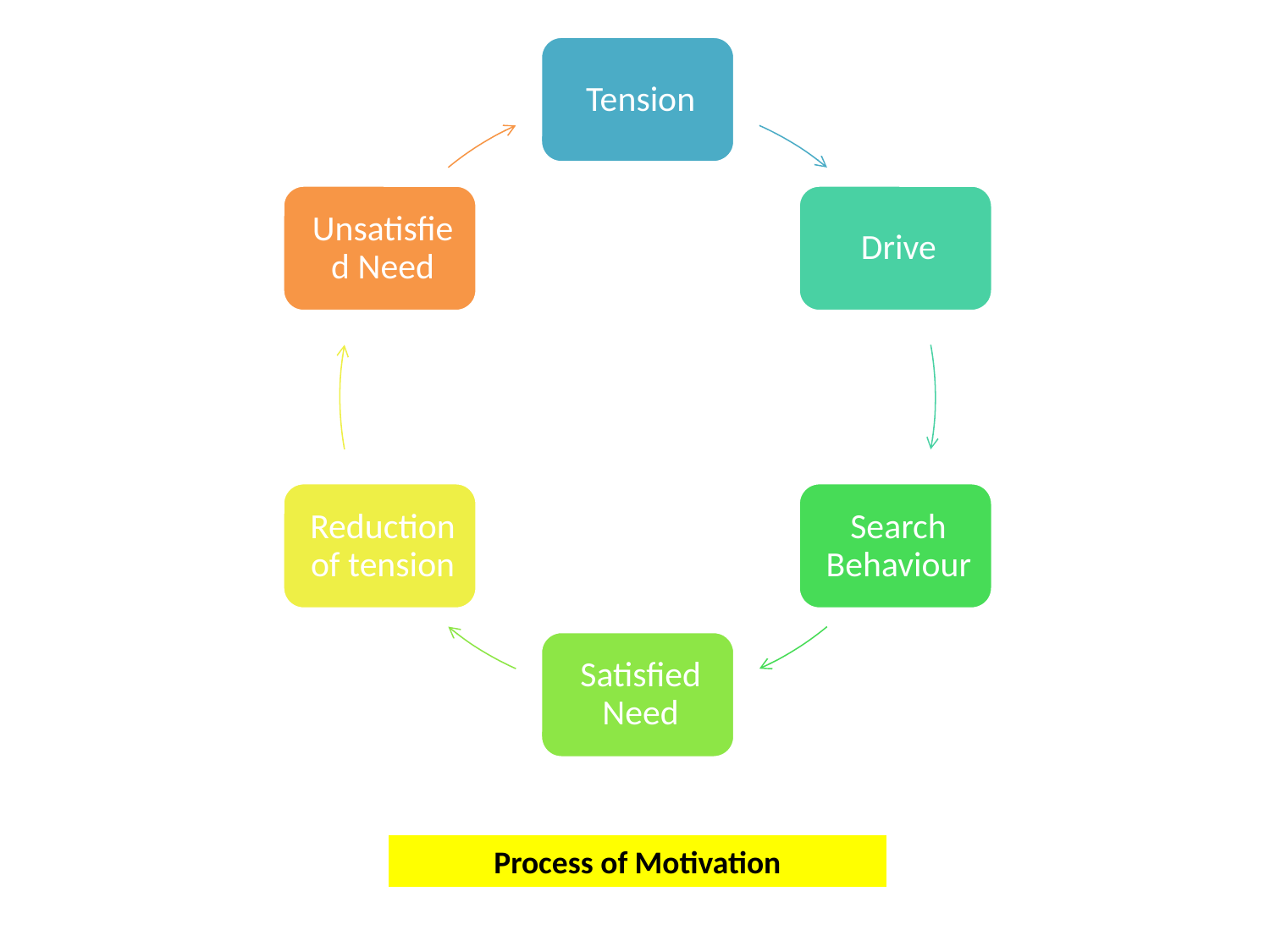

Tension
Drive
Search Behaviour
Satisfied Need
Reduction of tension
Unsatisfied Need
Process of Motivation